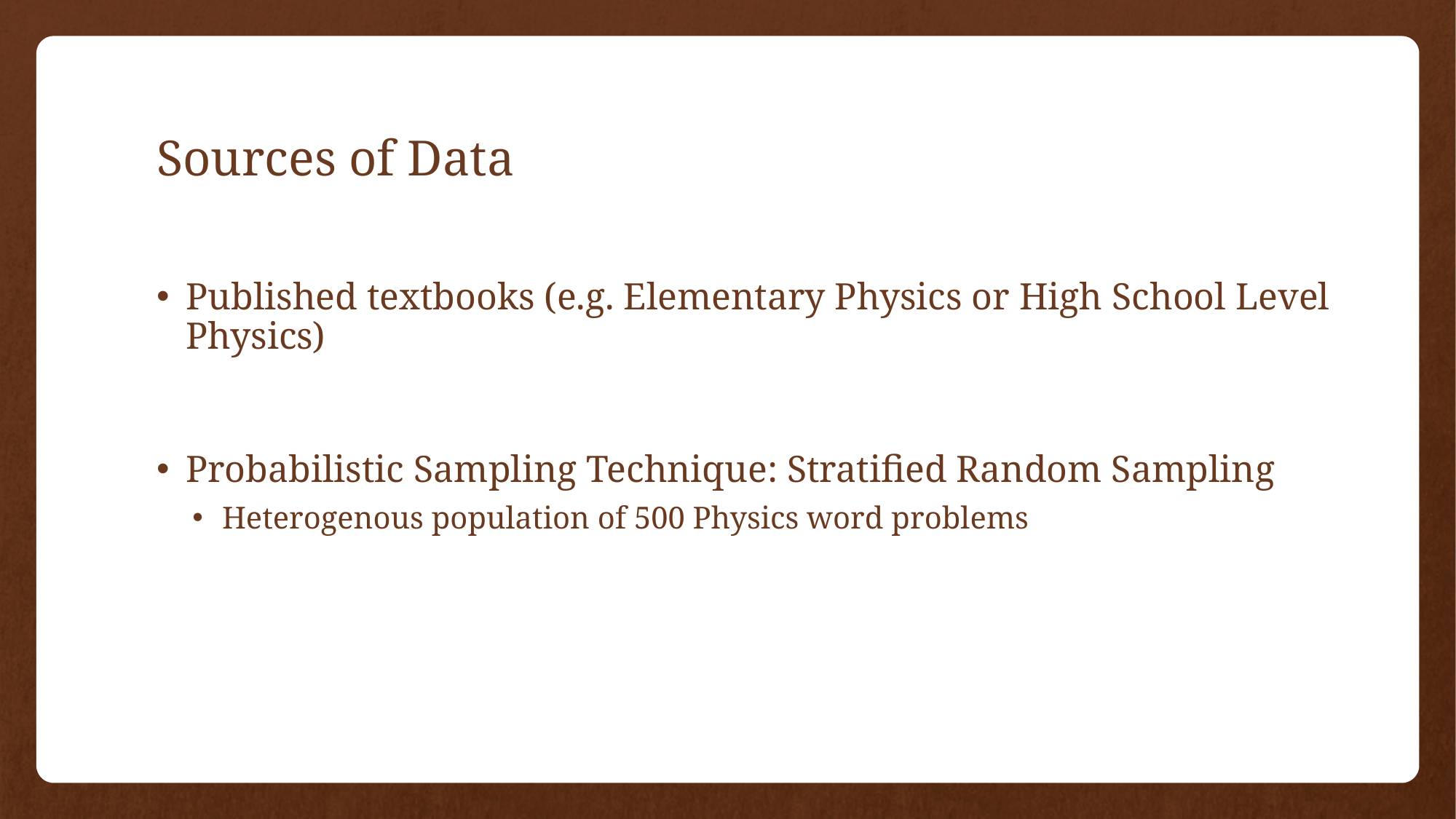

# Sources of Data
Published textbooks (e.g. Elementary Physics or High School Level Physics)

Probabilistic Sampling Technique: Stratified Random Sampling
Heterogenous population of 500 Physics word problems